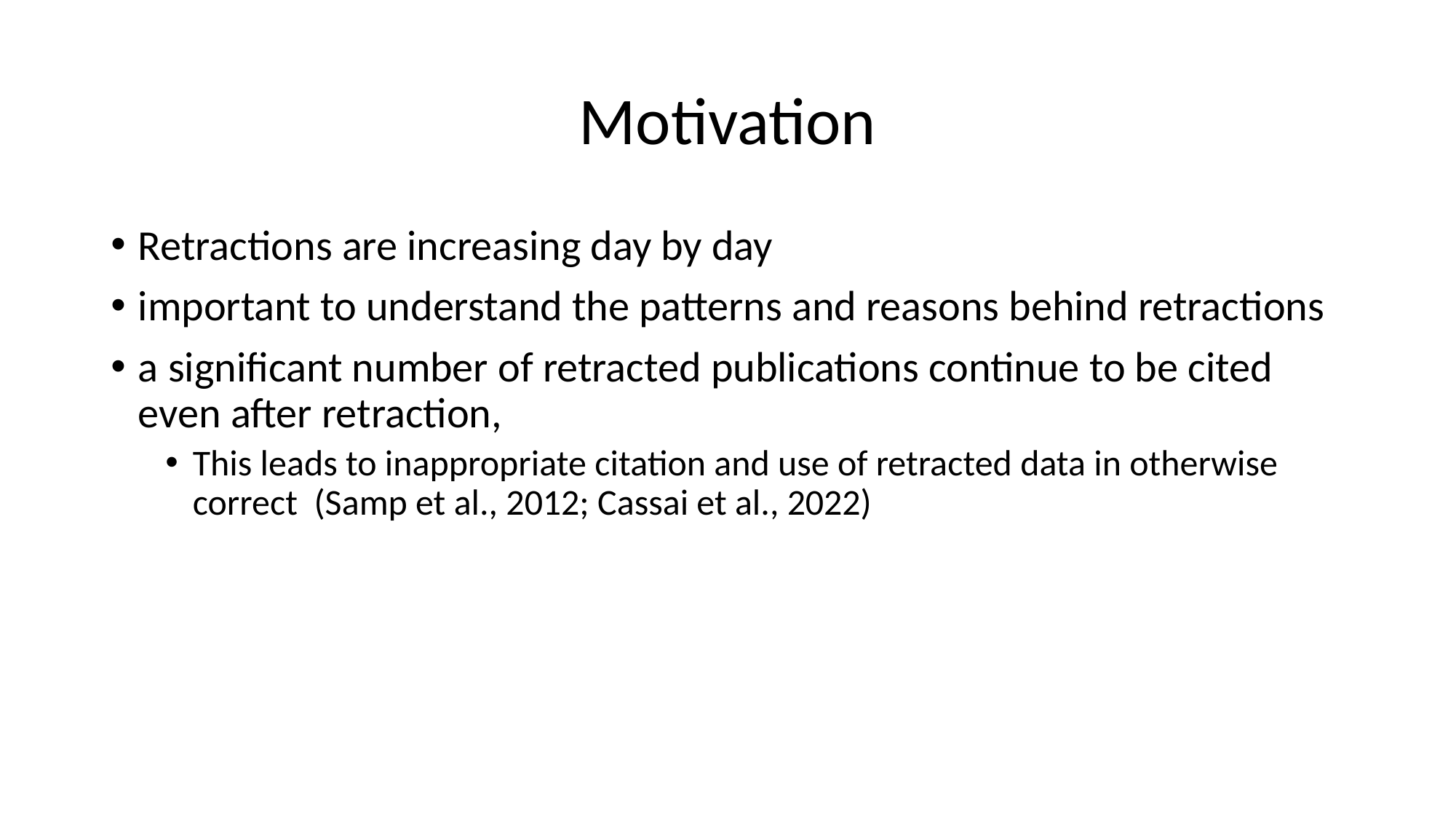

# Motivation
Retractions are increasing day by day
important to understand the patterns and reasons behind retractions
a significant number of retracted publications continue to be cited even after retraction,
This leads to inappropriate citation and use of retracted data in otherwise correct  (Samp et al., 2012; Cassai et al., 2022)